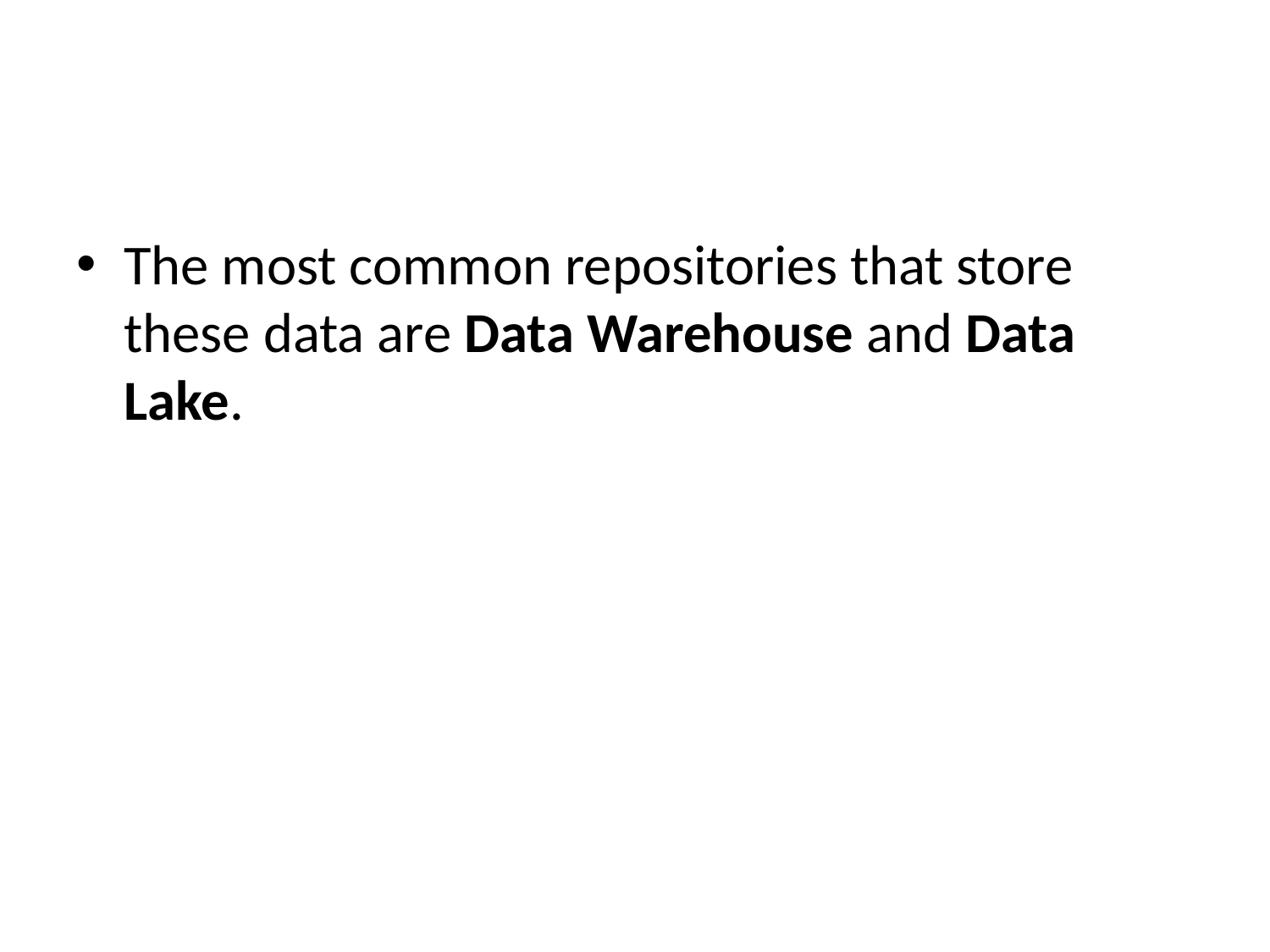

#
The most common repositories that store these data are Data Warehouse and Data Lake.